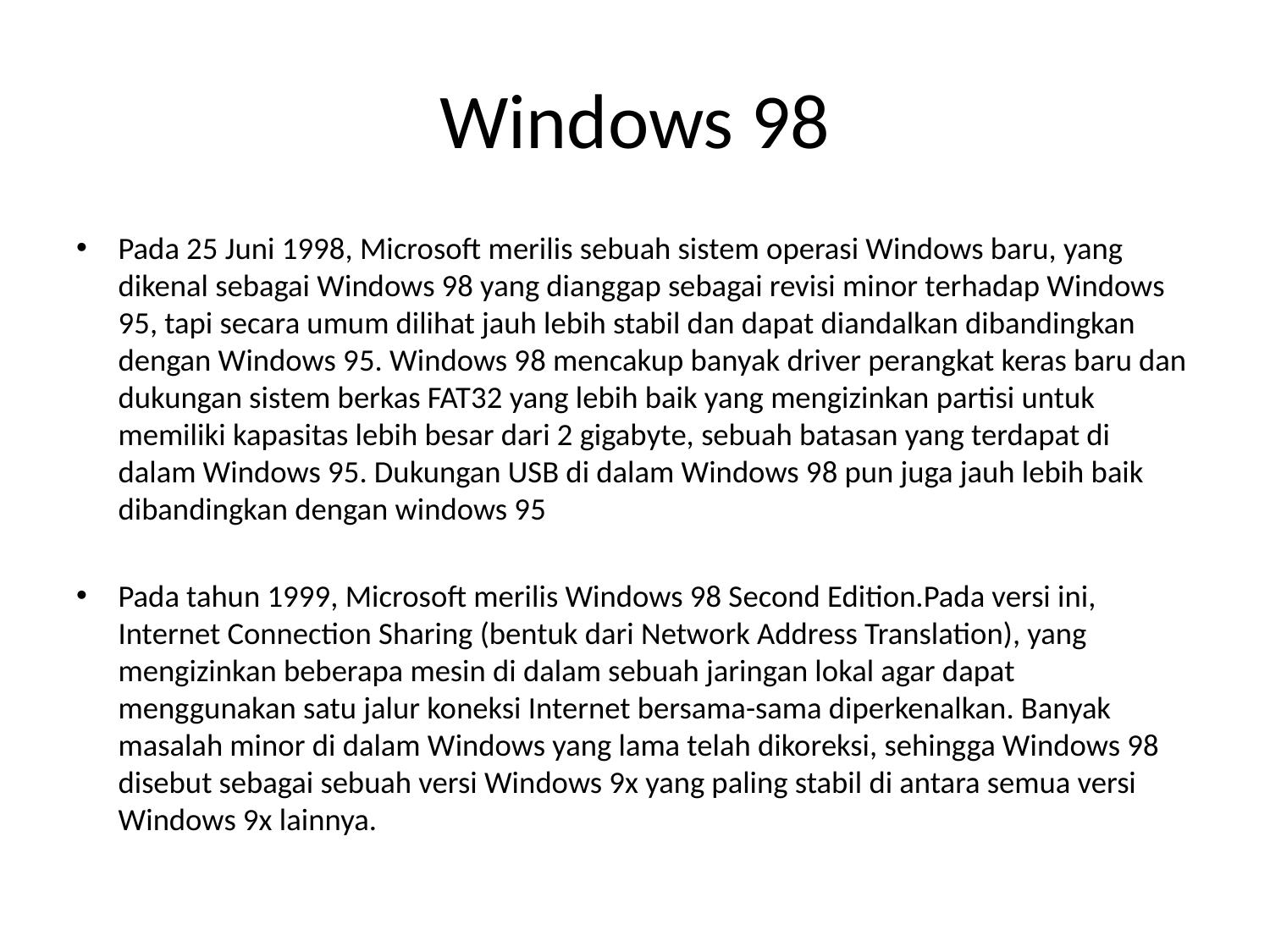

# Windows 98
Pada 25 Juni 1998, Microsoft merilis sebuah sistem operasi Windows baru, yang dikenal sebagai Windows 98 yang dianggap sebagai revisi minor terhadap Windows 95, tapi secara umum dilihat jauh lebih stabil dan dapat diandalkan dibandingkan dengan Windows 95. Windows 98 mencakup banyak driver perangkat keras baru dan dukungan sistem berkas FAT32 yang lebih baik yang mengizinkan partisi untuk memiliki kapasitas lebih besar dari 2 gigabyte, sebuah batasan yang terdapat di dalam Windows 95. Dukungan USB di dalam Windows 98 pun juga jauh lebih baik dibandingkan dengan windows 95

Pada tahun 1999, Microsoft merilis Windows 98 Second Edition.Pada versi ini, Internet Connection Sharing (bentuk dari Network Address Translation), yang mengizinkan beberapa mesin di dalam sebuah jaringan lokal agar dapat menggunakan satu jalur koneksi Internet bersama-sama diperkenalkan. Banyak masalah minor di dalam Windows yang lama telah dikoreksi, sehingga Windows 98 disebut sebagai sebuah versi Windows 9x yang paling stabil di antara semua versi Windows 9x lainnya.